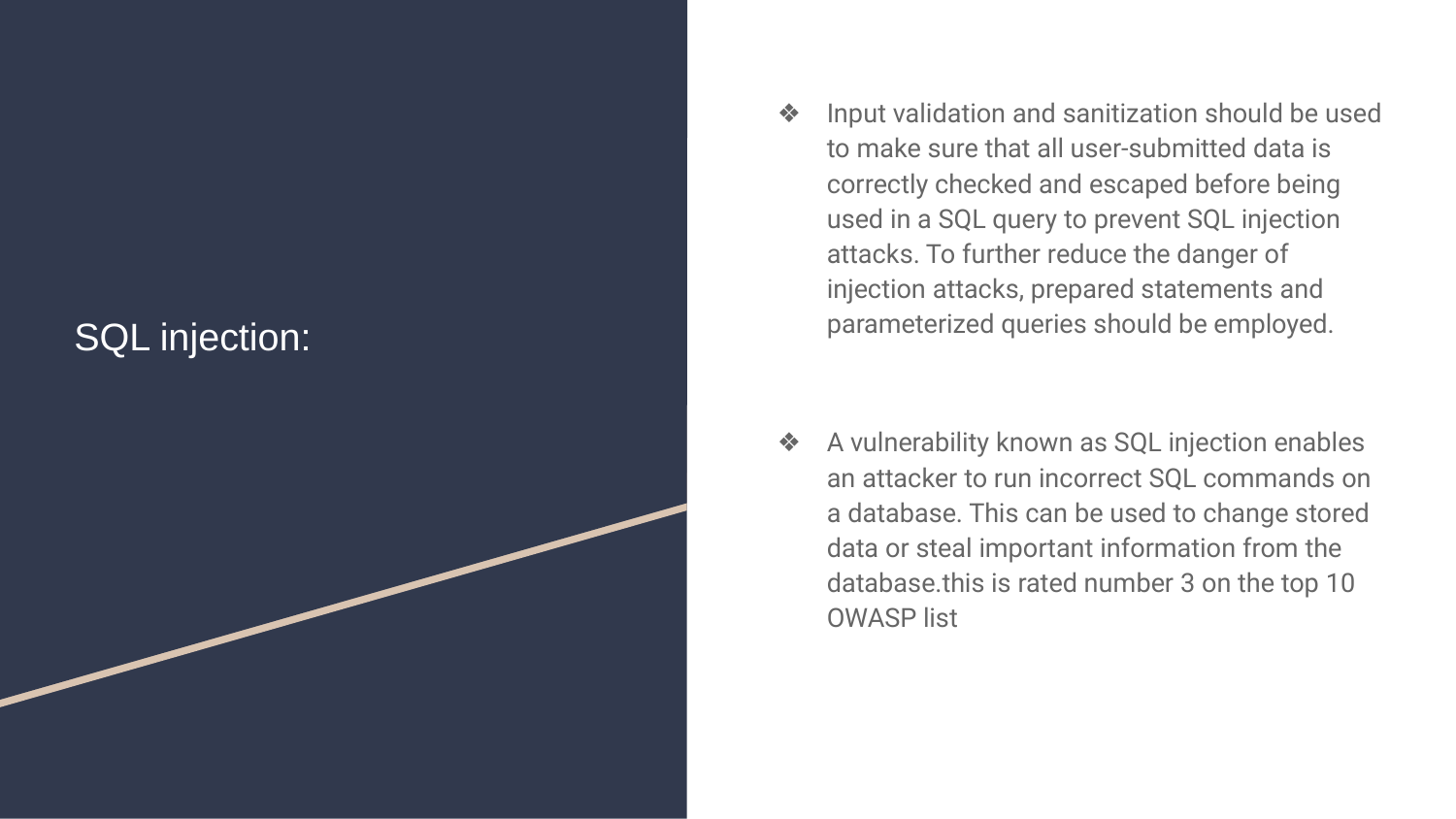

Input validation and sanitization should be used to make sure that all user-submitted data is correctly checked and escaped before being used in a SQL query to prevent SQL injection attacks. To further reduce the danger of injection attacks, prepared statements and parameterized queries should be employed.

A vulnerability known as SQL injection enables an attacker to run incorrect SQL commands on a database. This can be used to change stored data or steal important information from the database.this is rated number 3 on the top 10 OWASP list
# SQL injection: